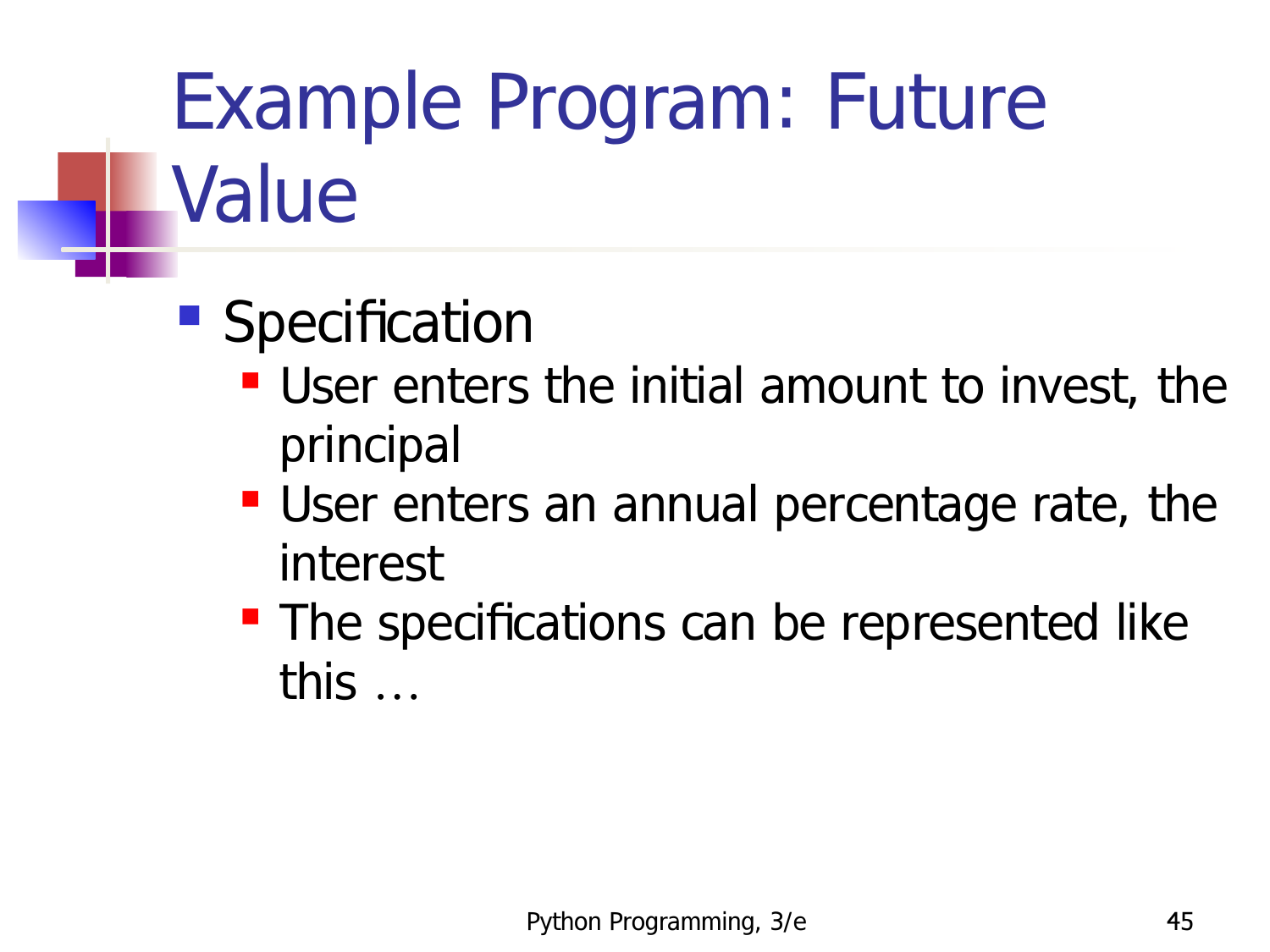

Example Program: Future Value
Specification
User enters the initial amount to invest, the principal
User enters an annual percentage rate, the interest
The specifications can be represented like this …
Python Programming, 3/e
45